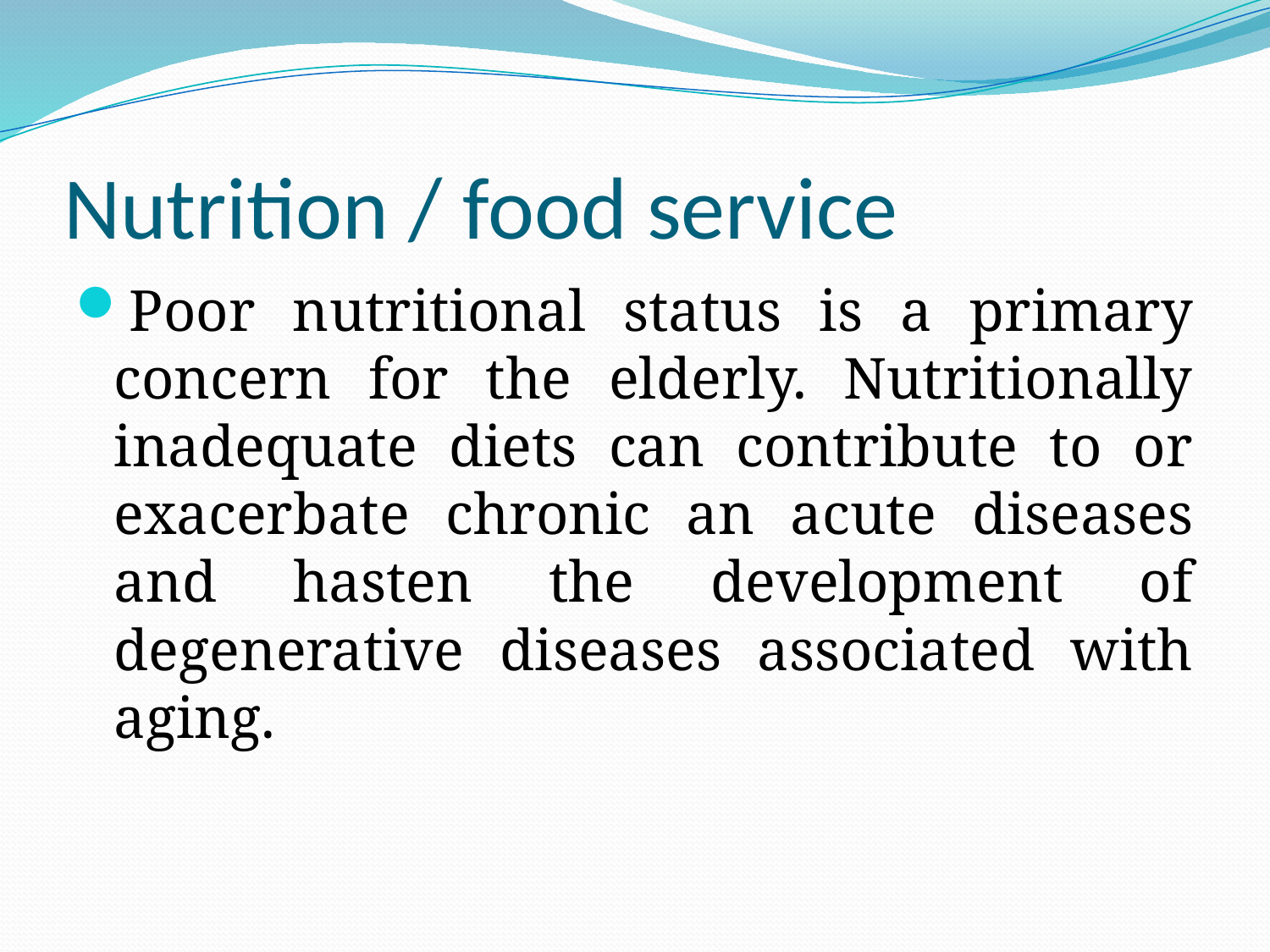

# Nutrition / food service
Poor nutritional status is a primary concern for the elderly. Nutritionally inadequate diets can contribute to or exacerbate chronic an acute diseases and hasten the development of degenerative diseases associated with aging.